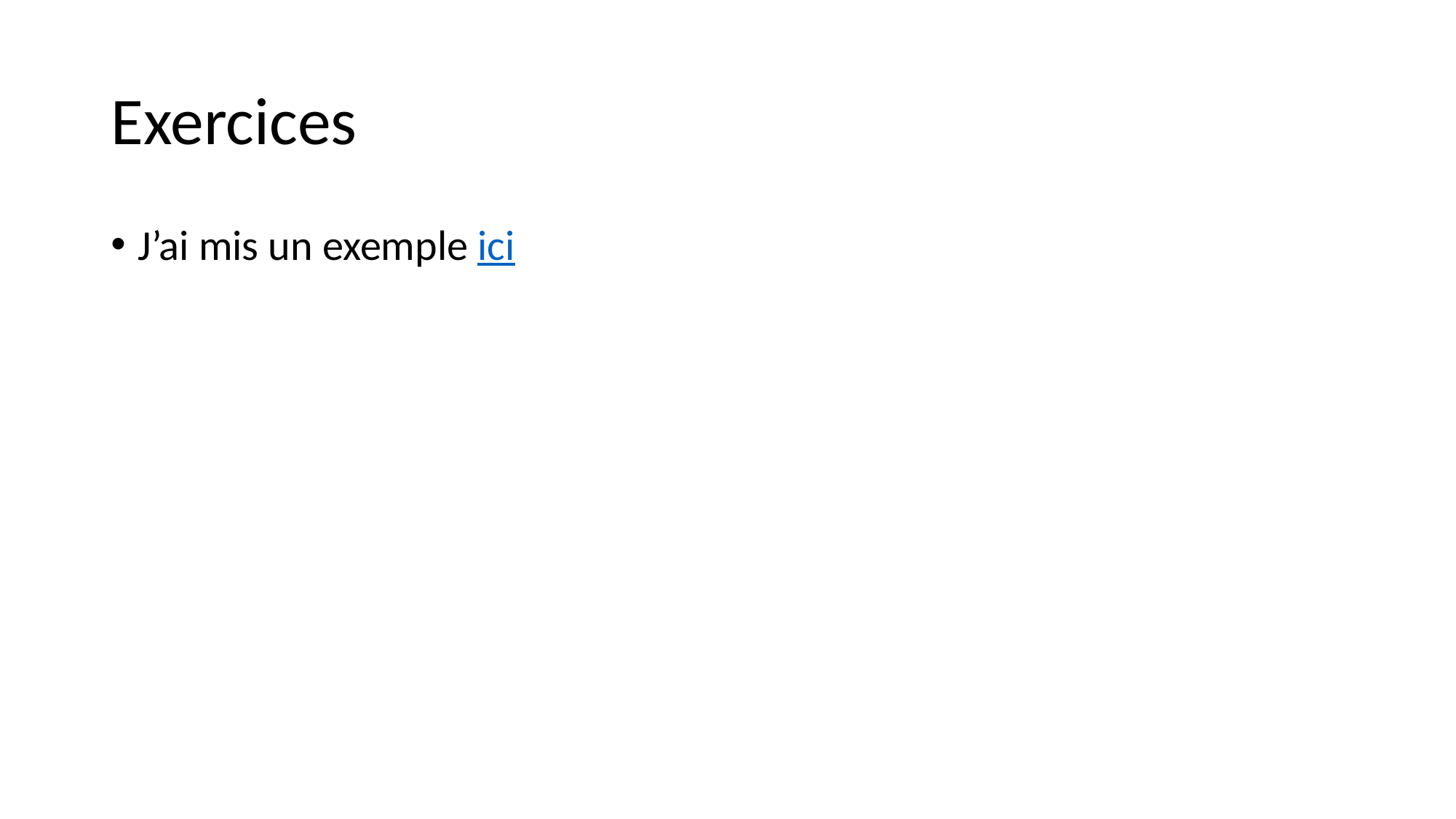

# Exercices
J’ai mis un exemple ici